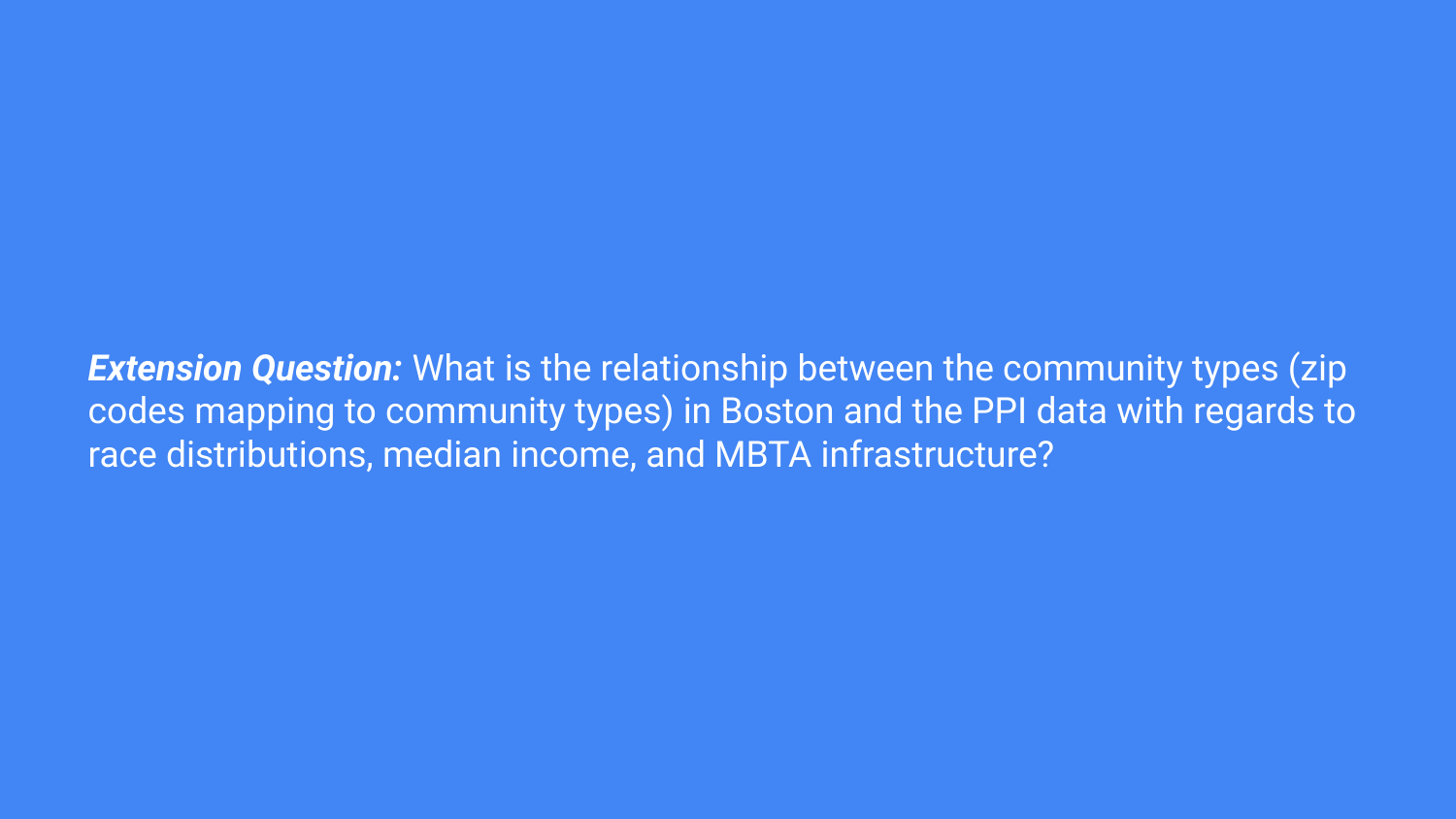

# Extension Question: What is the relationship between the community types (zip codes mapping to community types) in Boston and the PPI data with regards to race distributions, median income, and MBTA infrastructure?